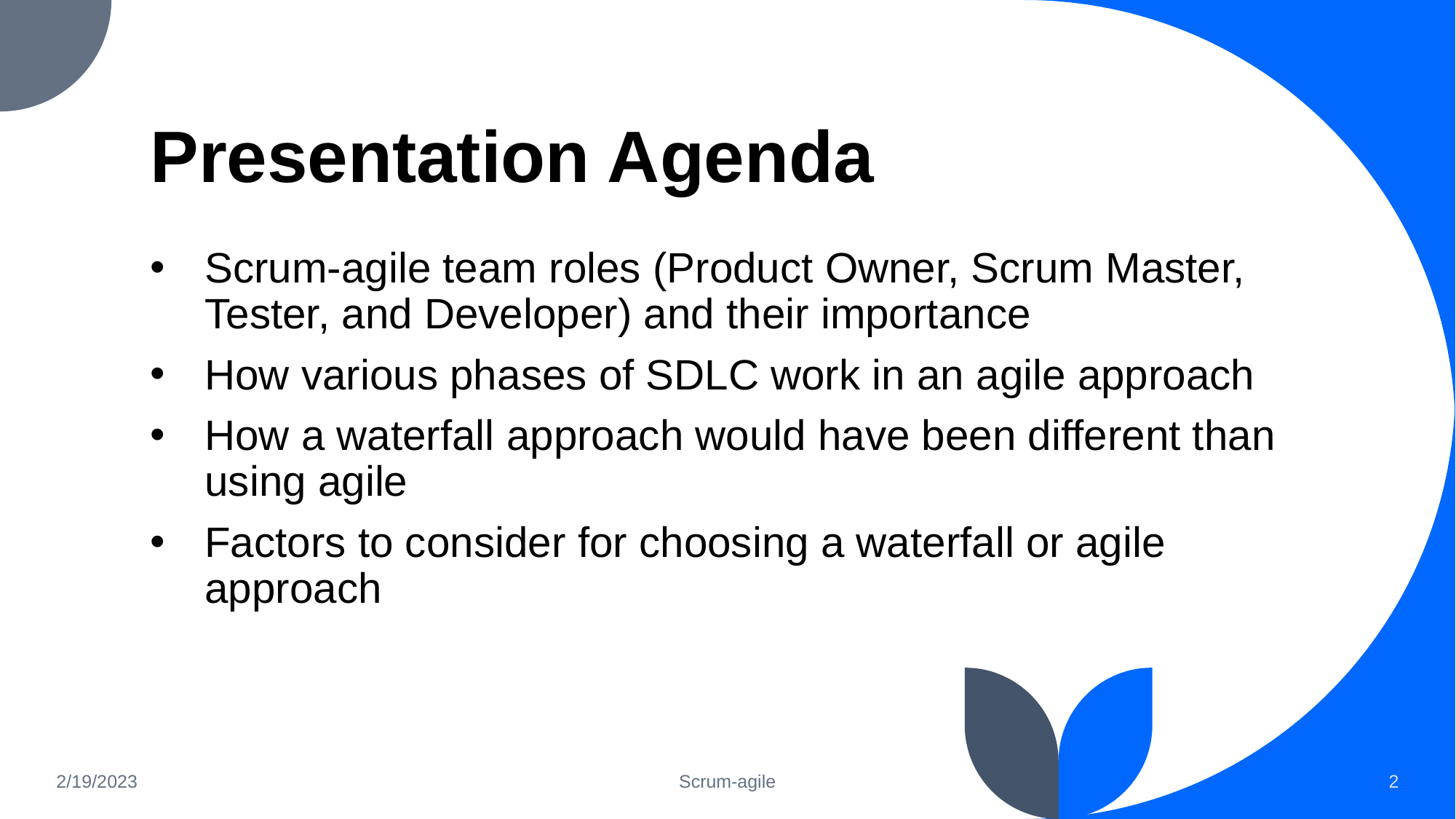

# Presentation Agenda
Scrum-agile team roles (Product Owner, Scrum Master, Tester, and Developer) and their importance
How various phases of SDLC work in an agile approach
How a waterfall approach would have been different than using agile
Factors to consider for choosing a waterfall or agile approach

2/19/2023
Scrum-agile
2